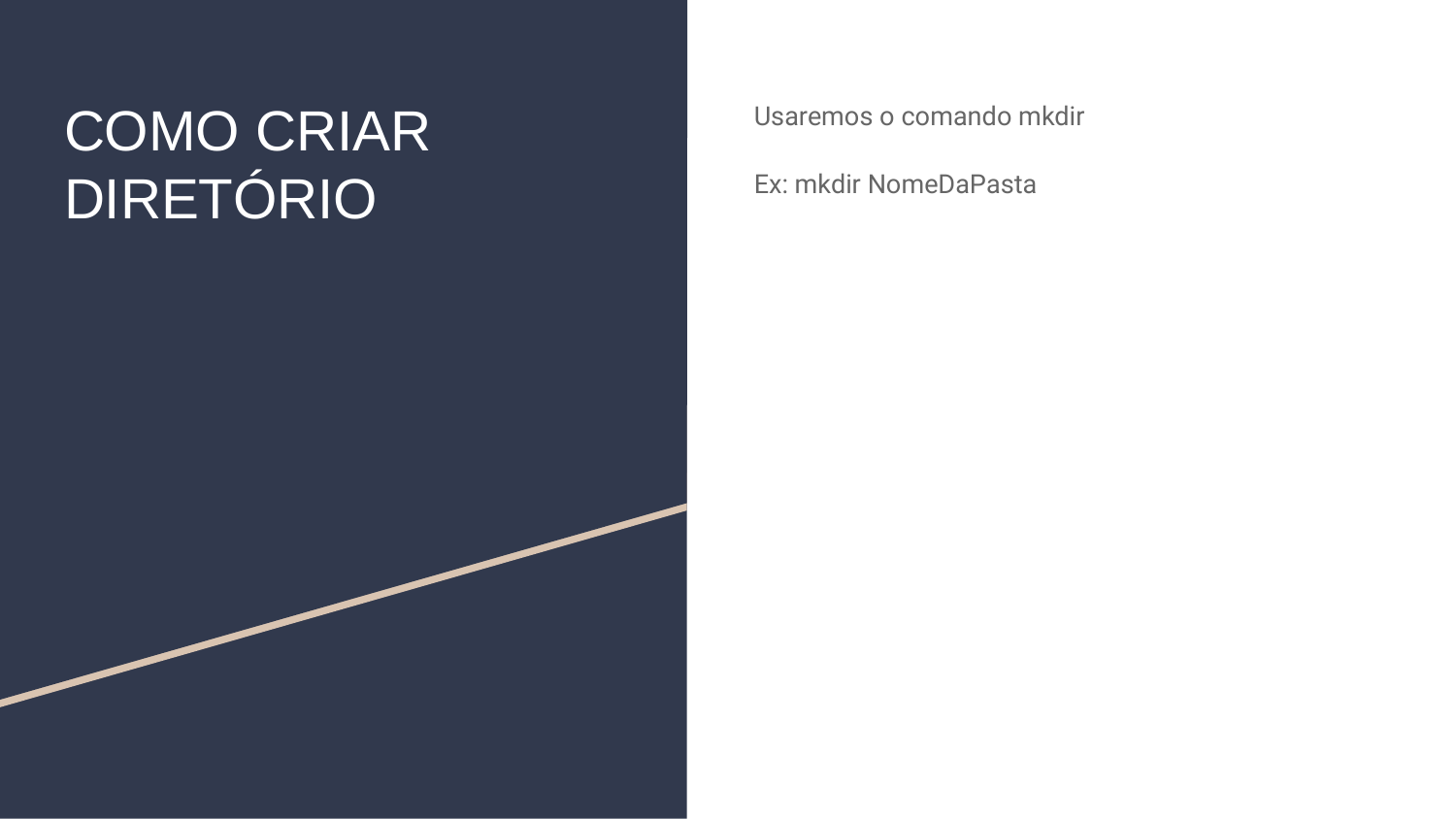

# COMO CRIAR DIRETÓRIO
Usaremos o comando mkdir
Ex: mkdir NomeDaPasta